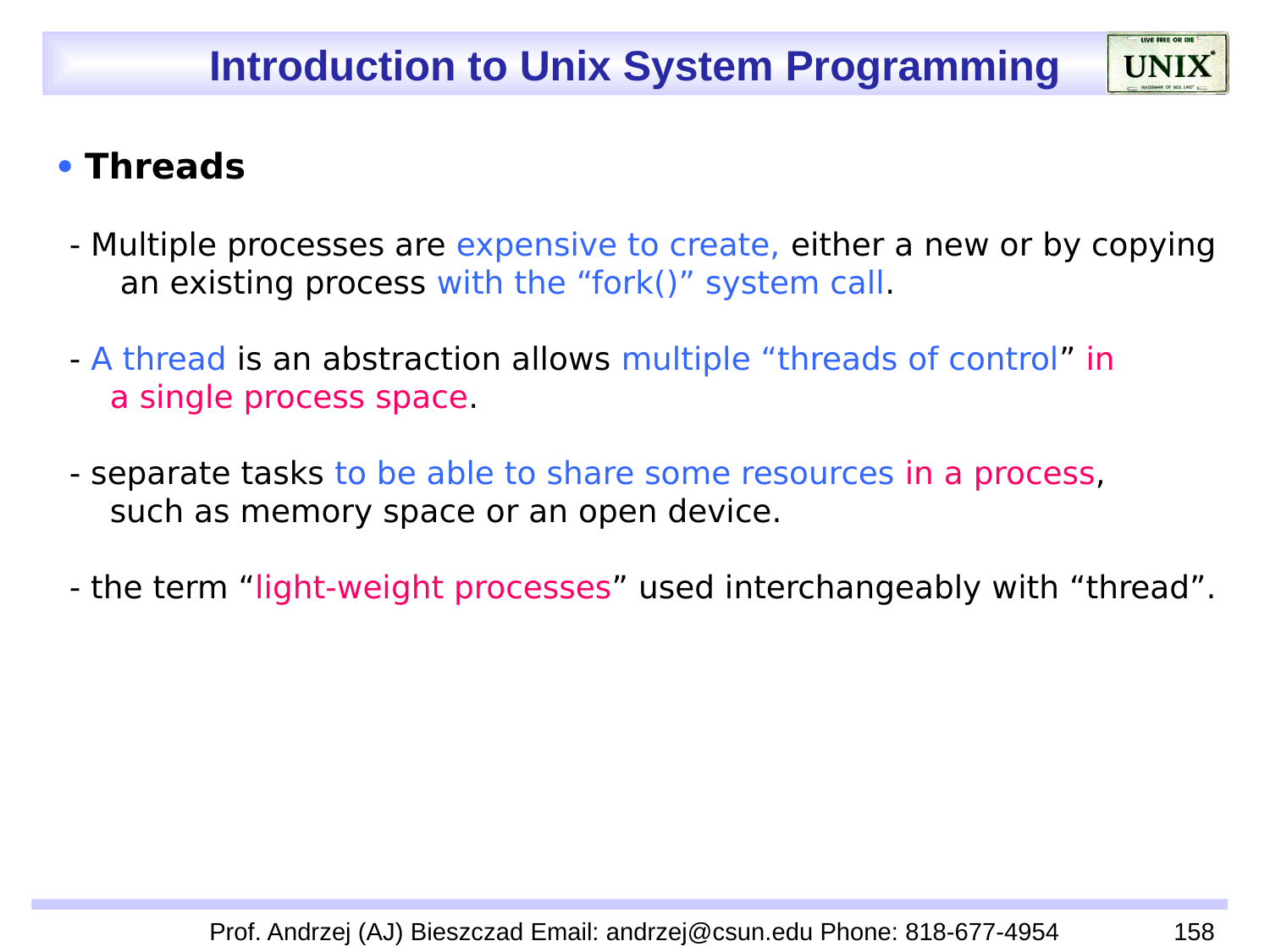

• Threads

 - Multiple processes are expensive to create, either a new or by copying
      an existing process with the “fork()” system call.

 - A thread is an abstraction allows multiple “threads of control” in
     a single process space.

 - separate tasks to be able to share some resources in a process,
     such as memory space or an open device.

 - the term “light-weight processes” used interchangeably with “thread”.
Prof. Andrzej (AJ) Bieszczad Email: andrzej@csun.edu Phone: 818-677-4954
158